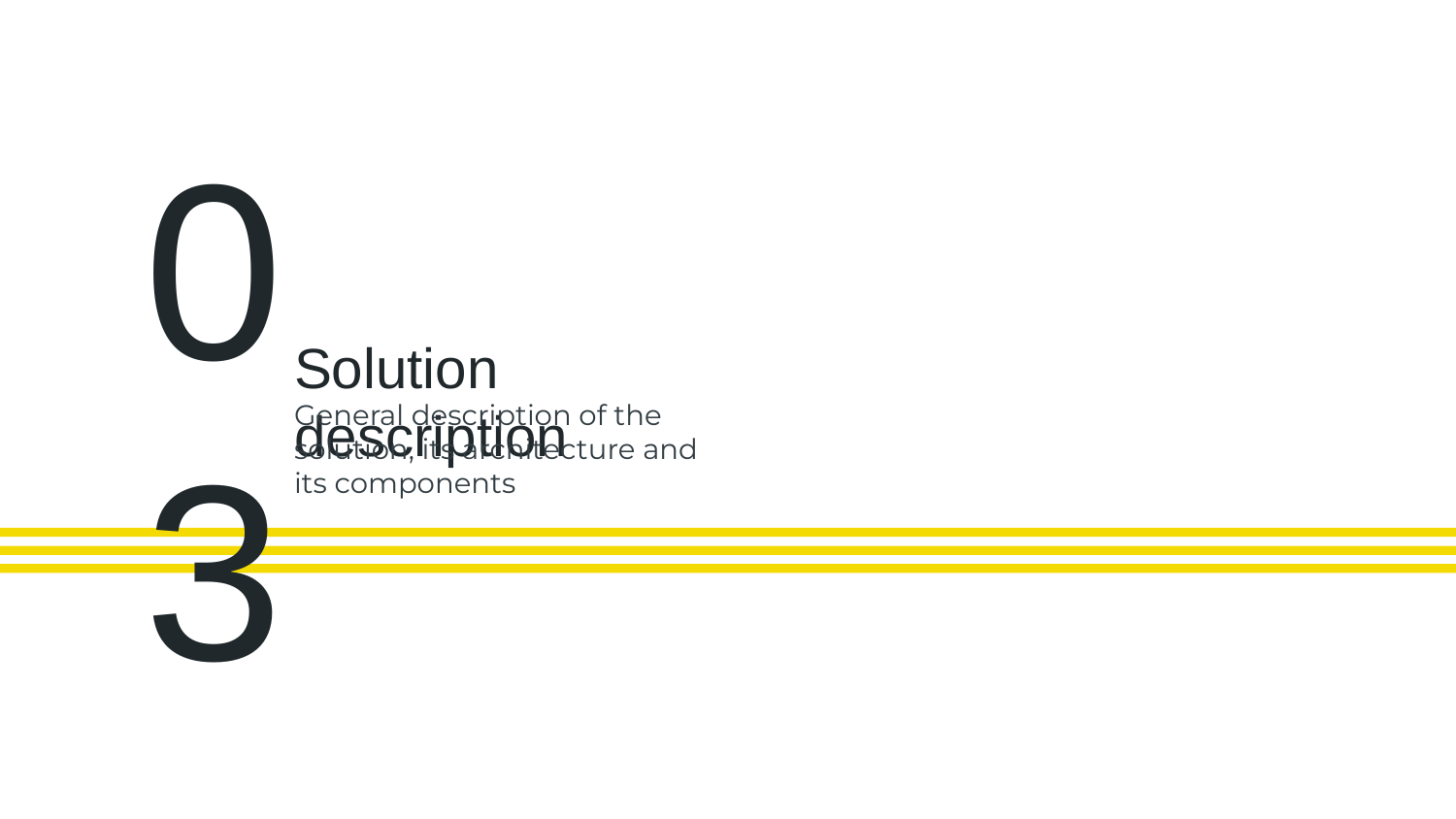

# 03
Solution description
General description of the solution, its architecture and its components